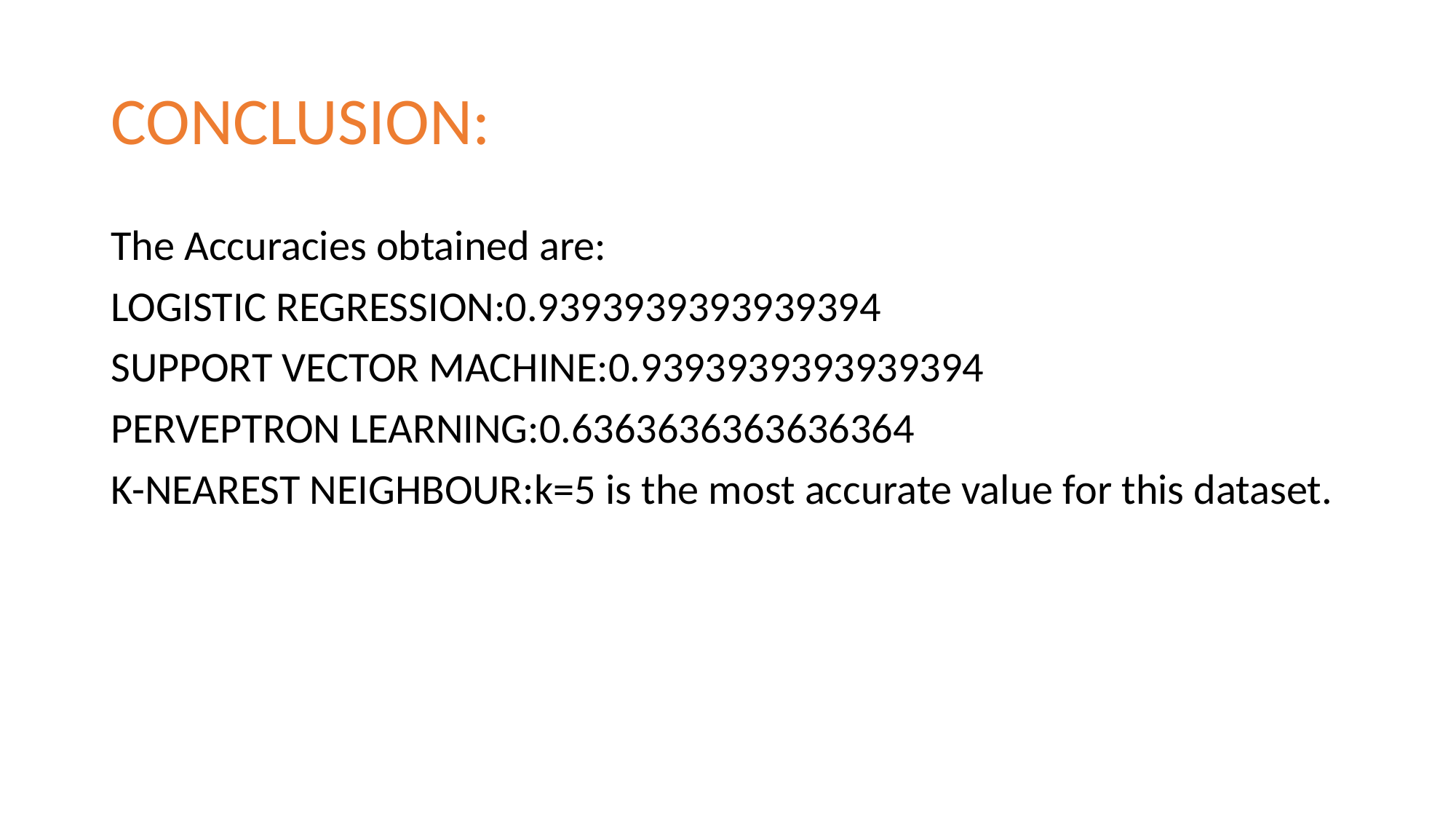

# CONCLUSION:
The Accuracies obtained are:
LOGISTIC REGRESSION:0.9393939393939394
SUPPORT VECTOR MACHINE:0.9393939393939394
PERVEPTRON LEARNING:0.6363636363636364
K-NEAREST NEIGHBOUR:k=5 is the most accurate value for this dataset.